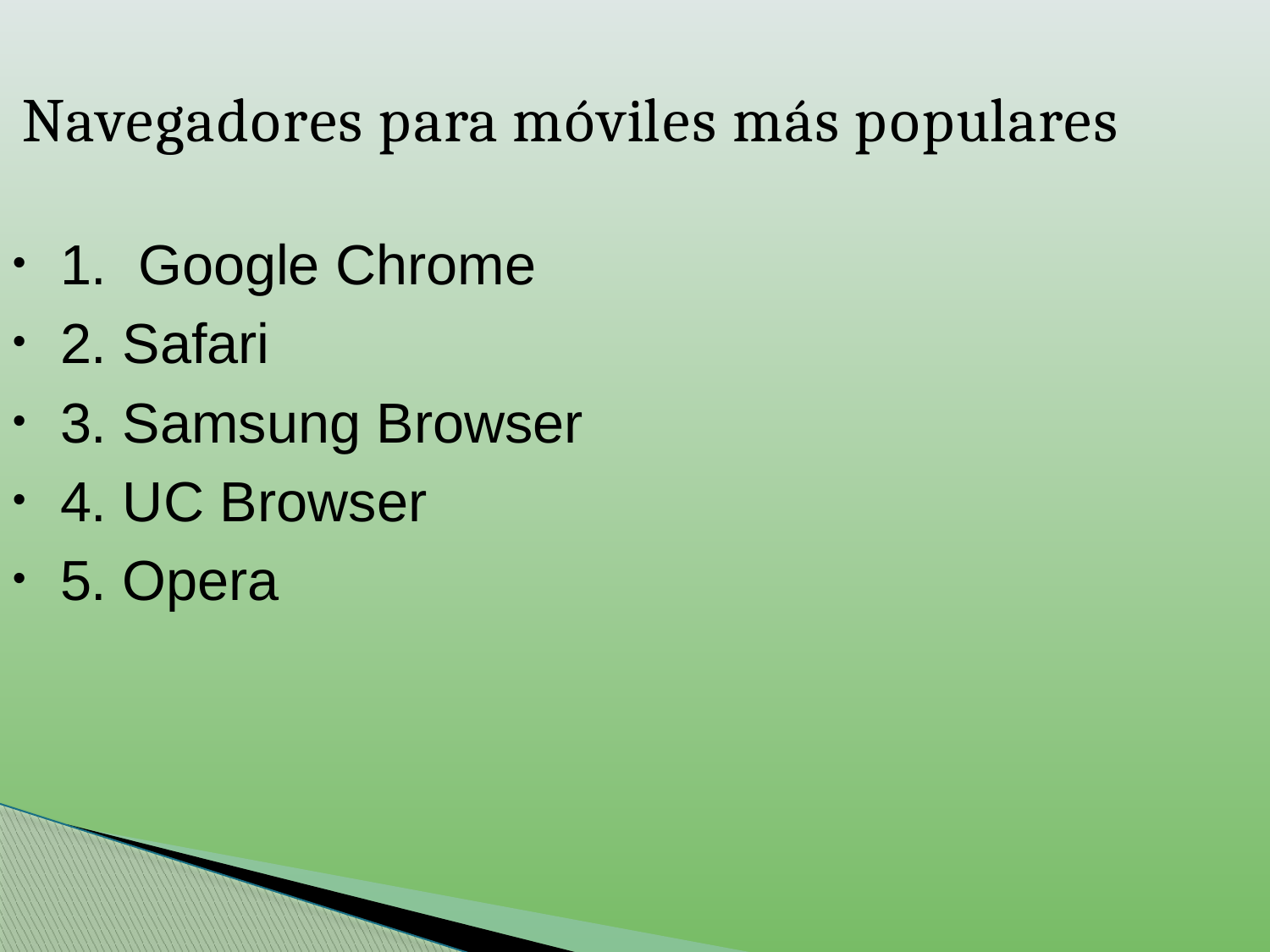

Navegadores para móviles más populares
1.  Google Chrome
2. Safari
3. Samsung Browser
4. UC Browser
5. Opera